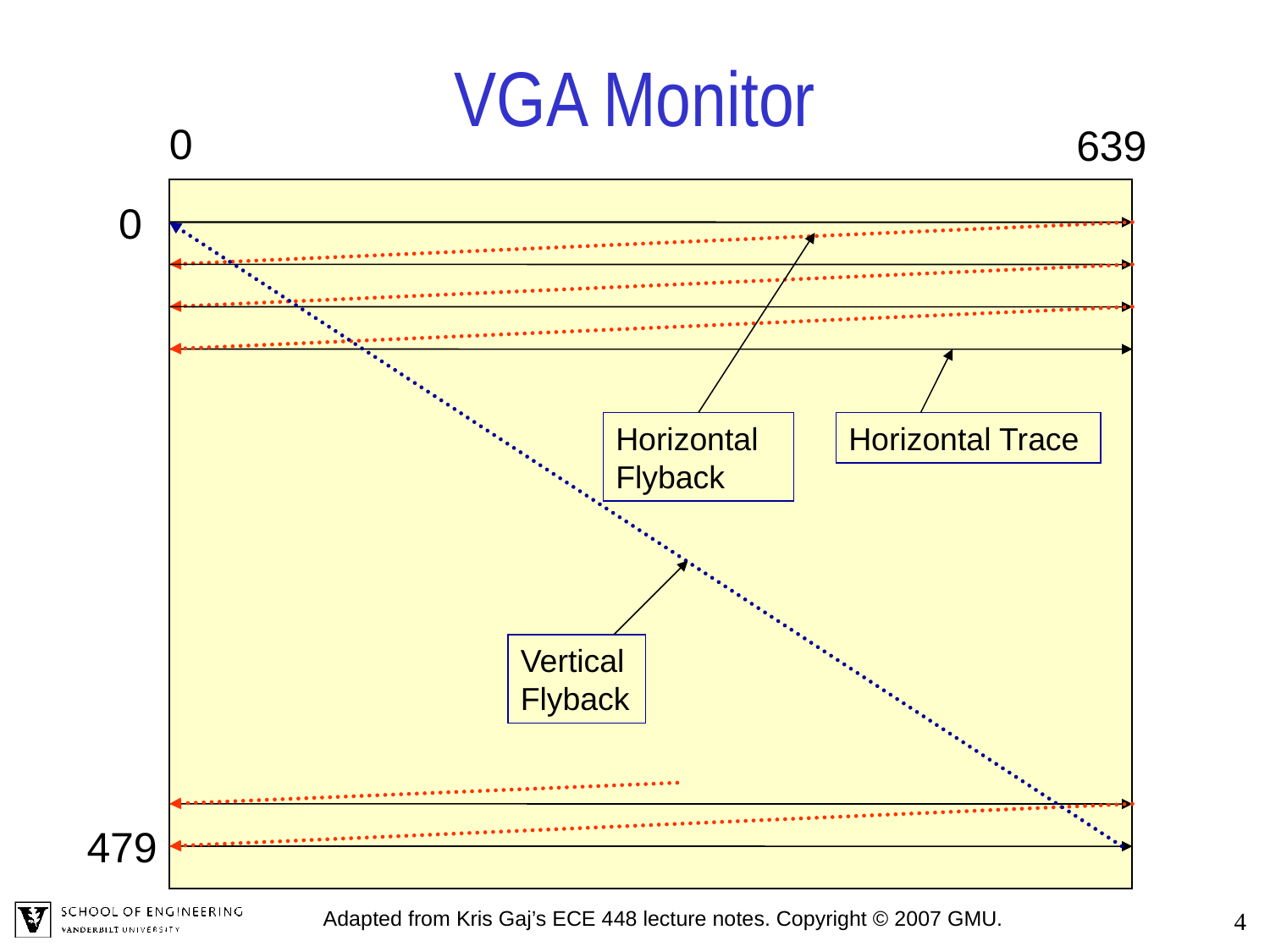

# VGA Monitor
0
639

0

Horizontal Flyback
Horizontal Trace

Vertical Flyback

479

Adapted from Kris Gaj’s ECE 448 lecture notes. Copyright © 2007 GMU.
4